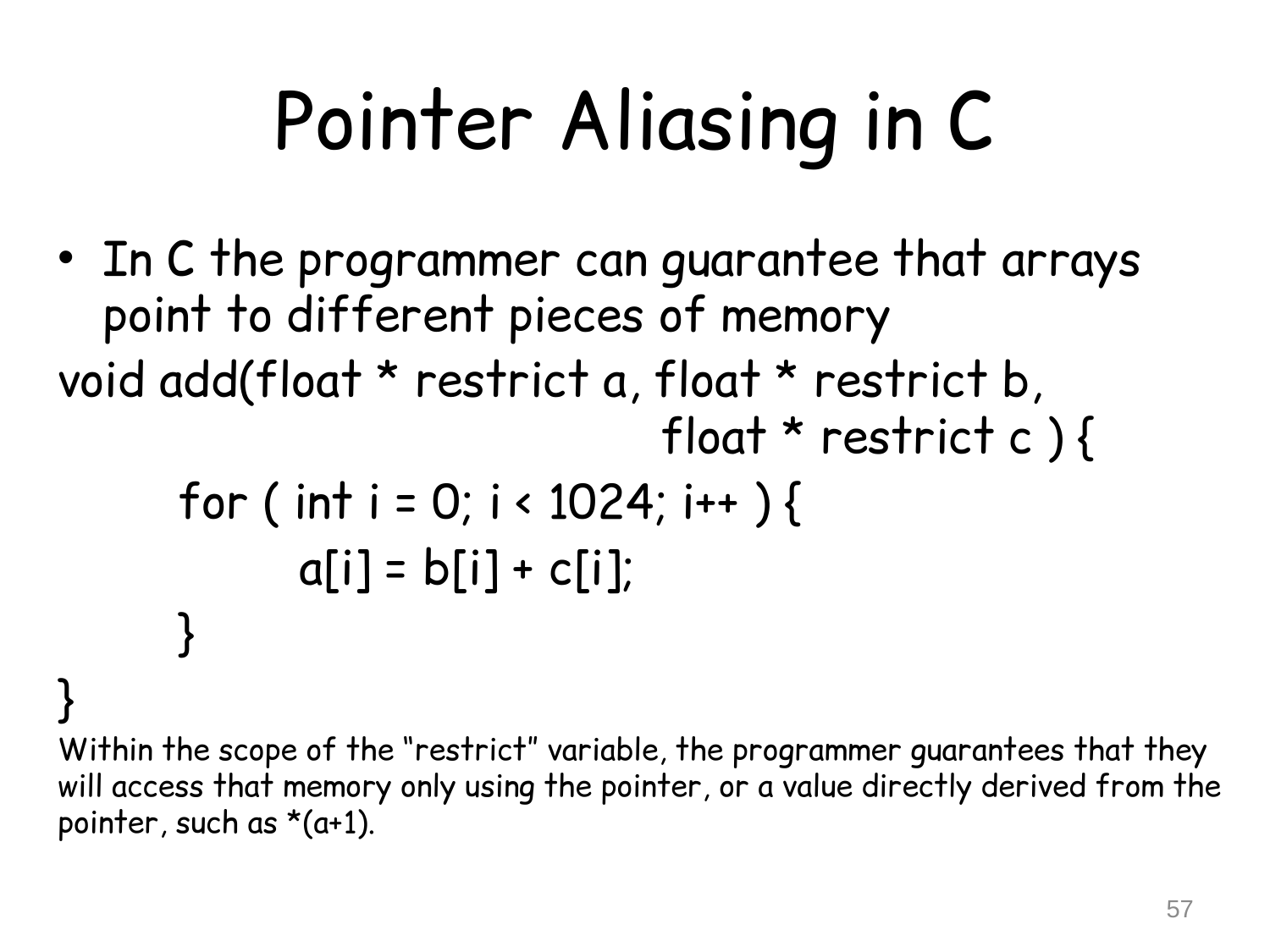

# Pointer Aliasing in C
In C the programmer can guarantee that arrays  point to different pieces of memory
void add(float * restrict a, float * restrict b, 						float * restrict c ) {
	for ( int i = 0; i < 1024; i++ ) {
		a[i] = b[i] + c[i];
	}
}
Within the scope of the “restrict” variable, the programmer guarantees that they will access that memory only using the pointer, or a value directly derived from the pointer, such as *(a+1).
57